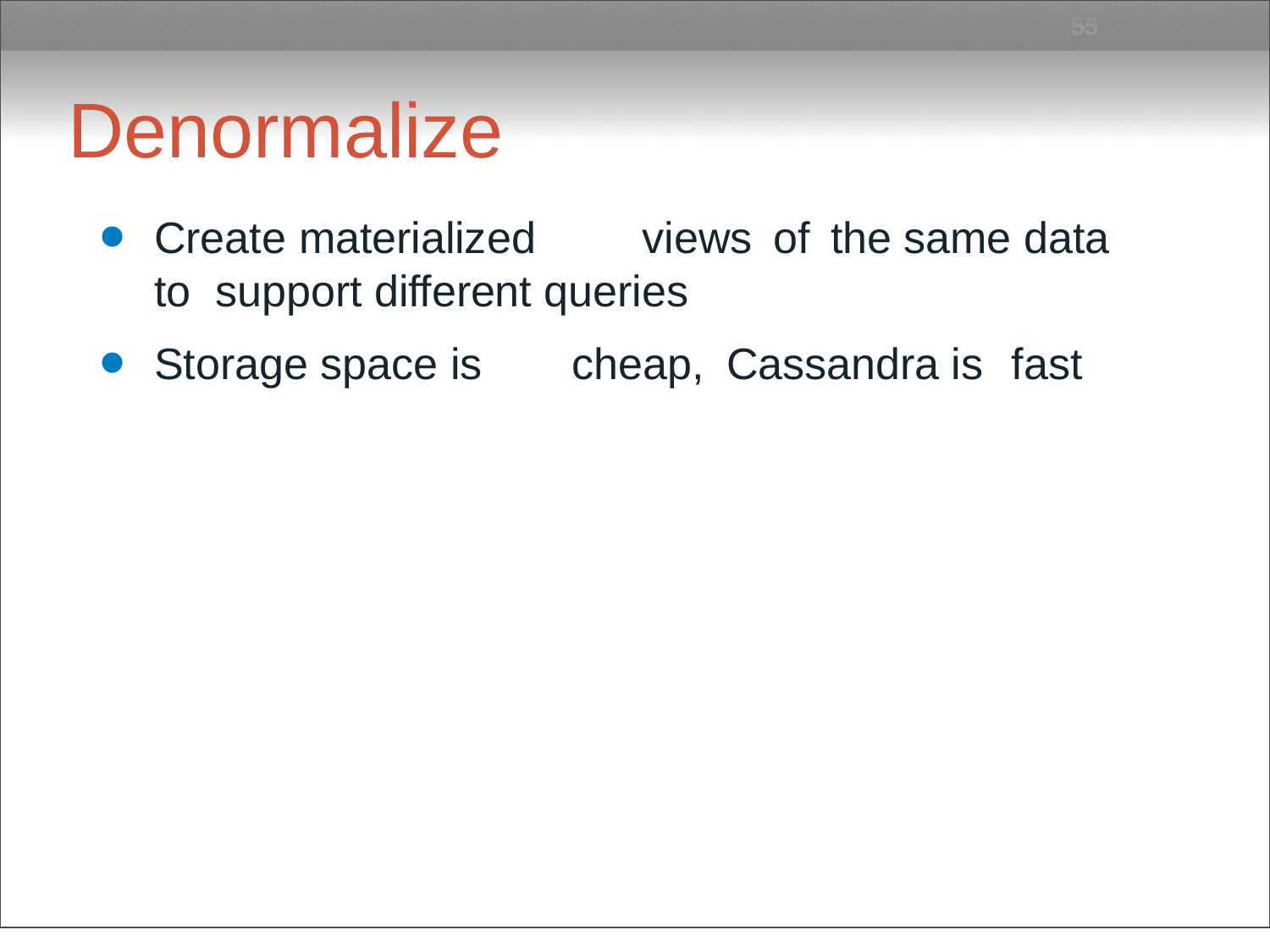

55
# Denormalize

Create materialized	views	of	the same data to  support different queries
Storage space is	cheap,	Cassandra is	fast